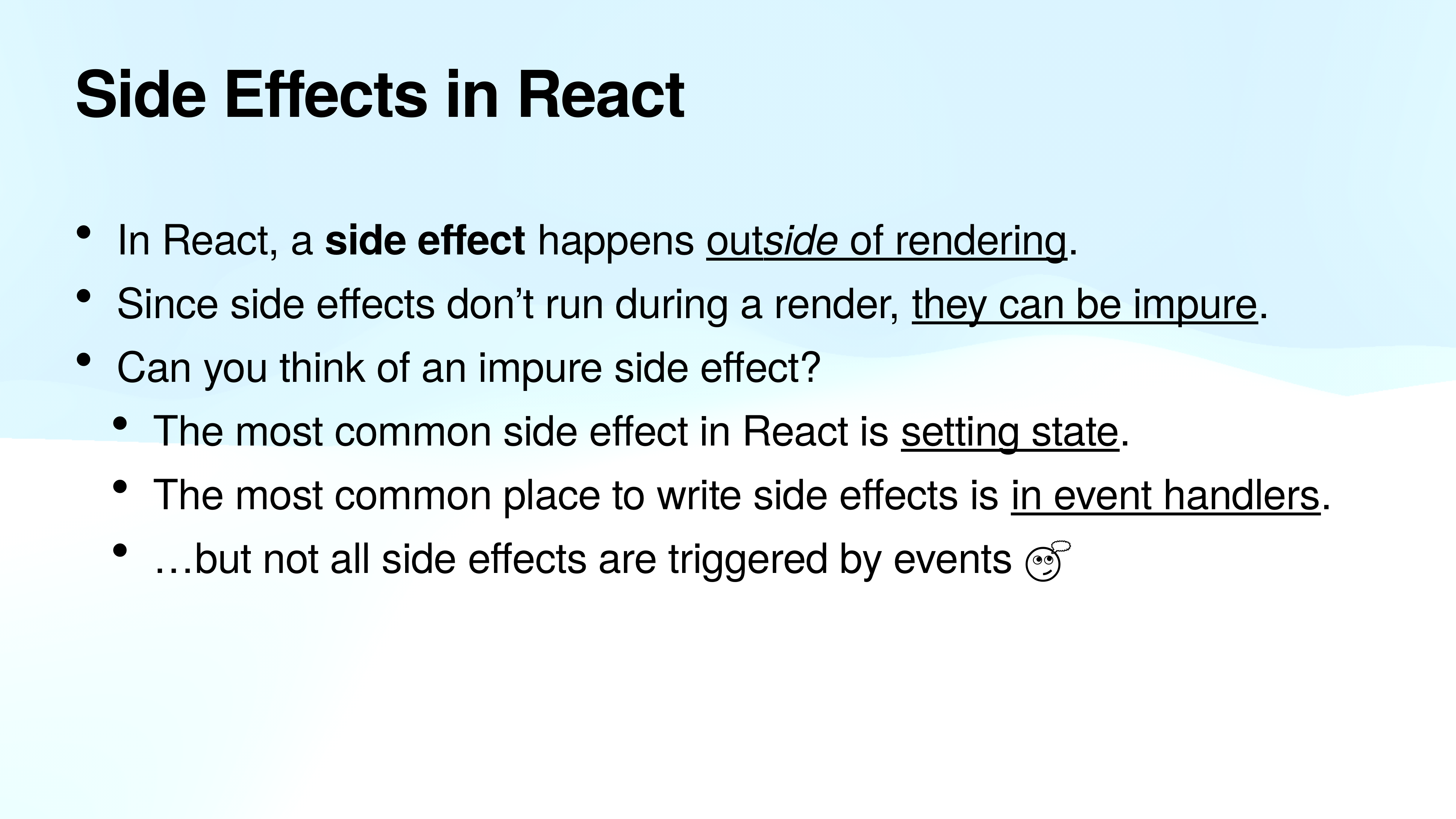

# Side Effects in React
In React, a side effect happens outside of rendering.
Since side effects don’t run during a render, they can be impure.
Can you think of an impure side effect?
The most common side effect in React is setting state.
The most common place to write side effects is in event handlers.
…but not all side effects are triggered by events 🤔